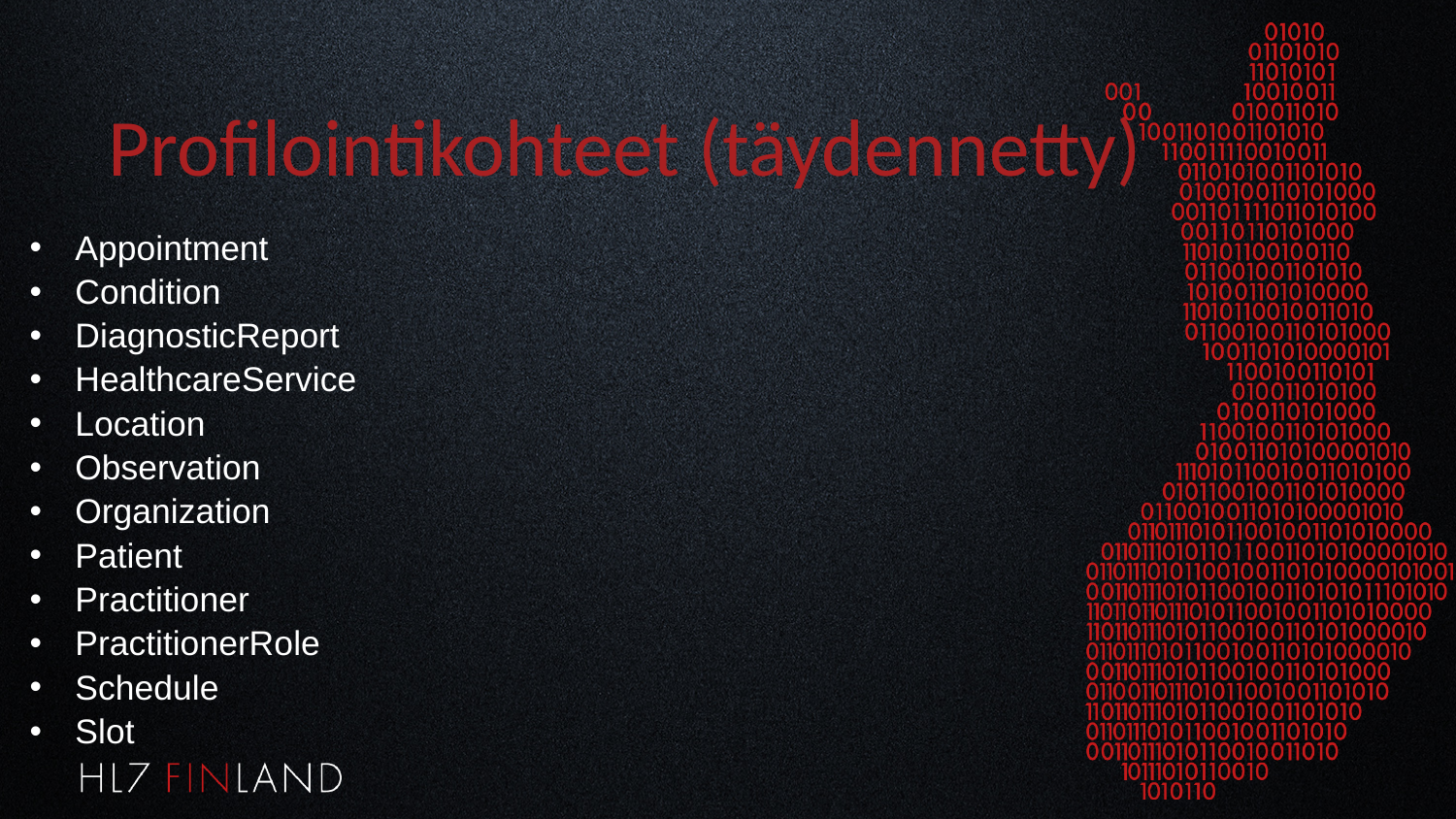

# Profilointikohteet (täydennetty)
Appointment
Condition
DiagnosticReport
HealthcareService
Location
Observation
Organization
Patient
Practitioner
PractitionerRole
Schedule
Slot